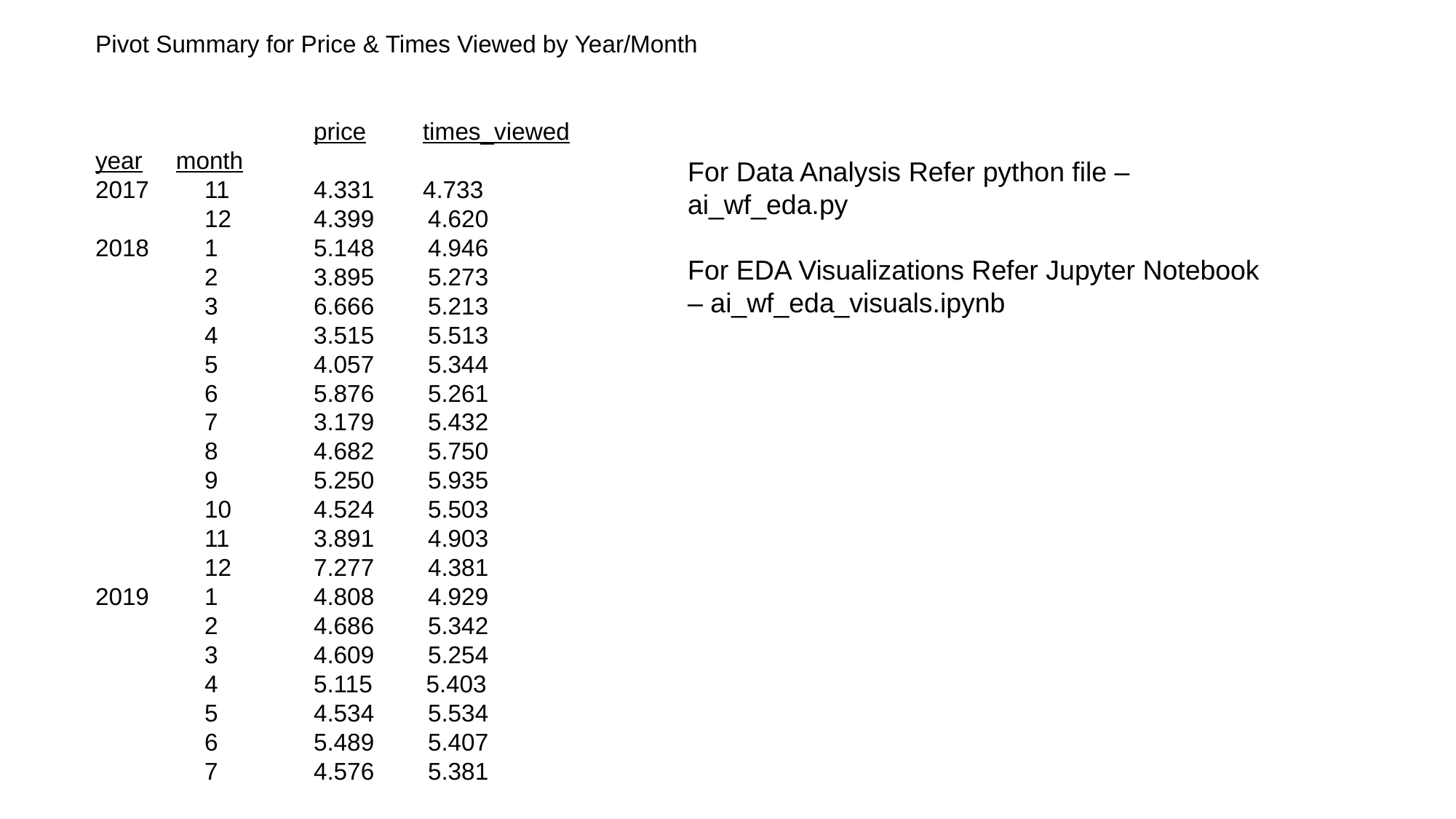

Pivot Summary for Price & Times Viewed by Year/Month

 	            	price  	times_viewed
year     month
2017 	11     	4.331	4.733
     	12     	4.399        4.620
2018 	1      	5.148        4.946
     	2      	3.895        5.273
3      	6.666        5.213
4      	3.515        5.513
5      	4.057        5.344
6      	5.876        5.261
7      	3.179        5.432
8      	4.682        5.750
9      	5.250        5.935
10     	4.524        5.503
11     	3.891        4.903
12     	7.277        4.381
2019 	1      	4.808        4.929
     	2      	4.686        5.342
     	3      	4.609        5.254
     	4      	5.115        5.403
     	5      	4.534        5.534
     	6      	5.489        5.407
     	7      	4.576        5.381

For Data Analysis Refer python file – ai_wf_eda.py

For EDA Visualizations Refer Jupyter Notebook – ai_wf_eda_visuals.ipynb